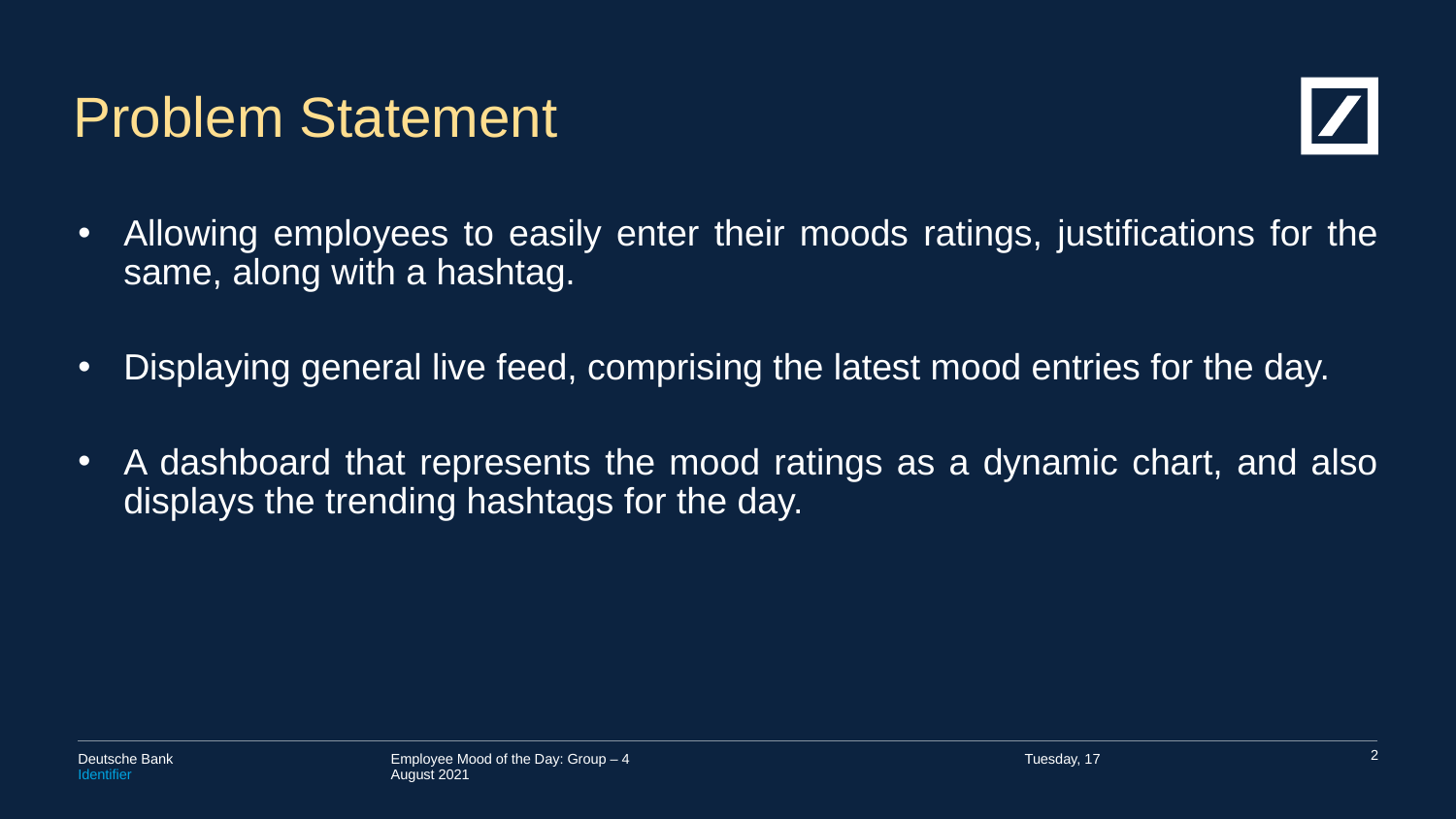

# Problem Statement
Allowing employees to easily enter their moods ratings, justifications for the same, along with a hashtag.

Displaying general live feed, comprising the latest mood entries for the day.

A dashboard that represents the mood ratings as a dynamic chart, and also displays the trending hashtags for the day.

2
Employee Mood of the Day: Group – 4                                                                                                      Tuesday, 17 August 2021